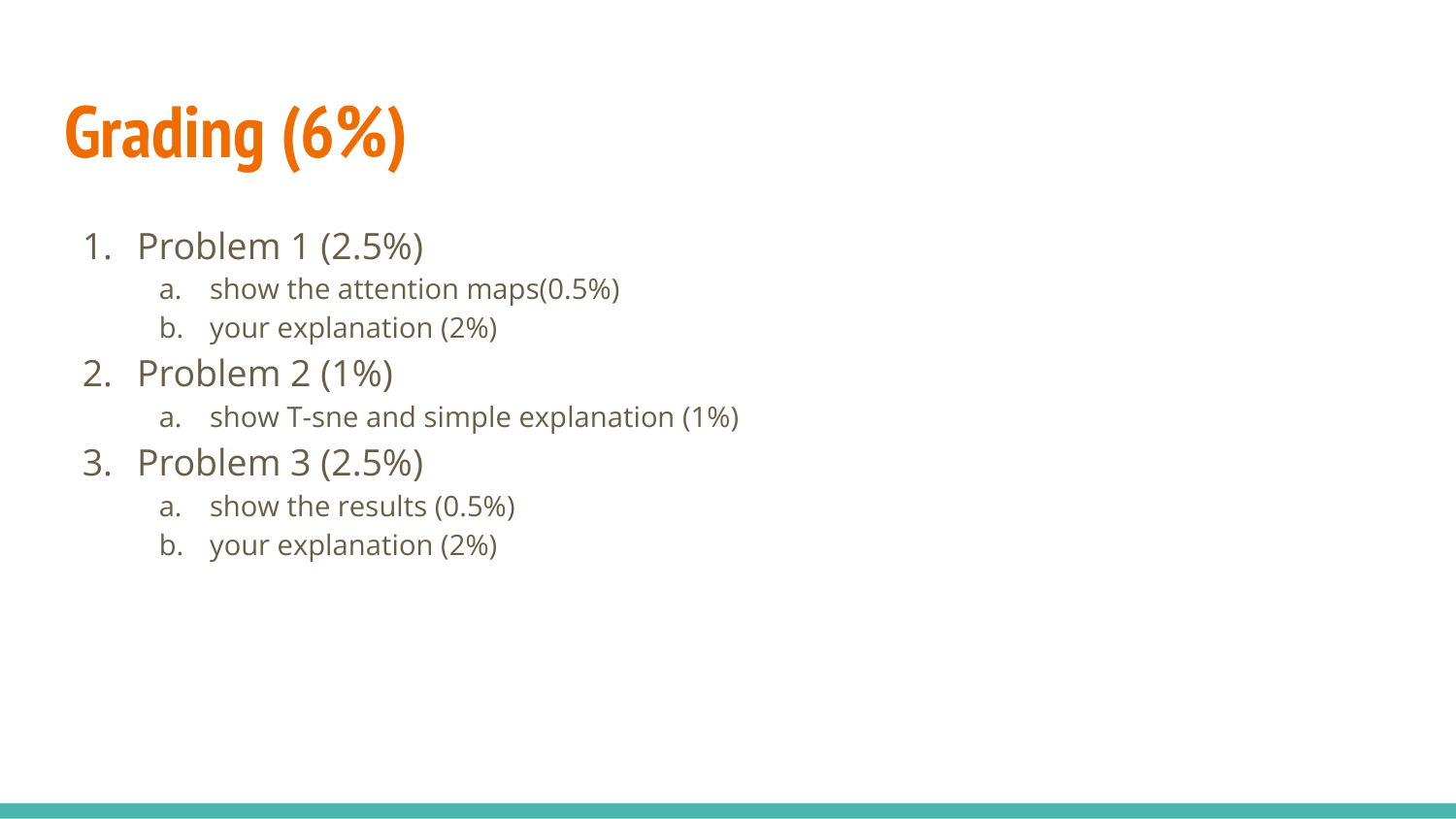

# Grading (6%)
Problem 1 (2.5%)
show the attention maps(0.5%)
your explanation (2%)
Problem 2 (1%)
show T-sne and simple explanation (1%)
Problem 3 (2.5%)
show the results (0.5%)
your explanation (2%)